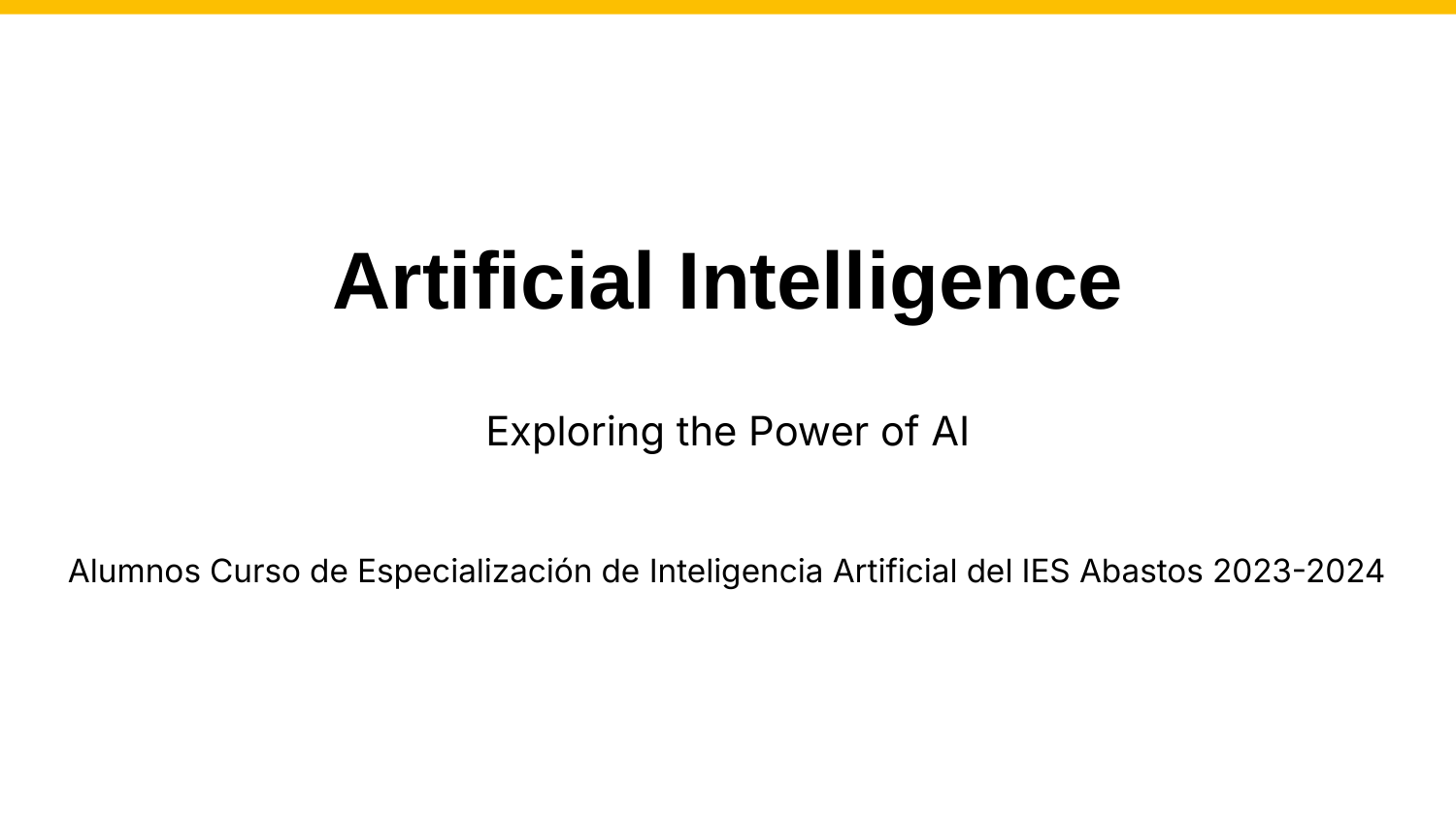

# Artificial Intelligence
Exploring the Power of AI

Alumnos Curso de Especialización de Inteligencia Artificial del IES Abastos 2023-2024